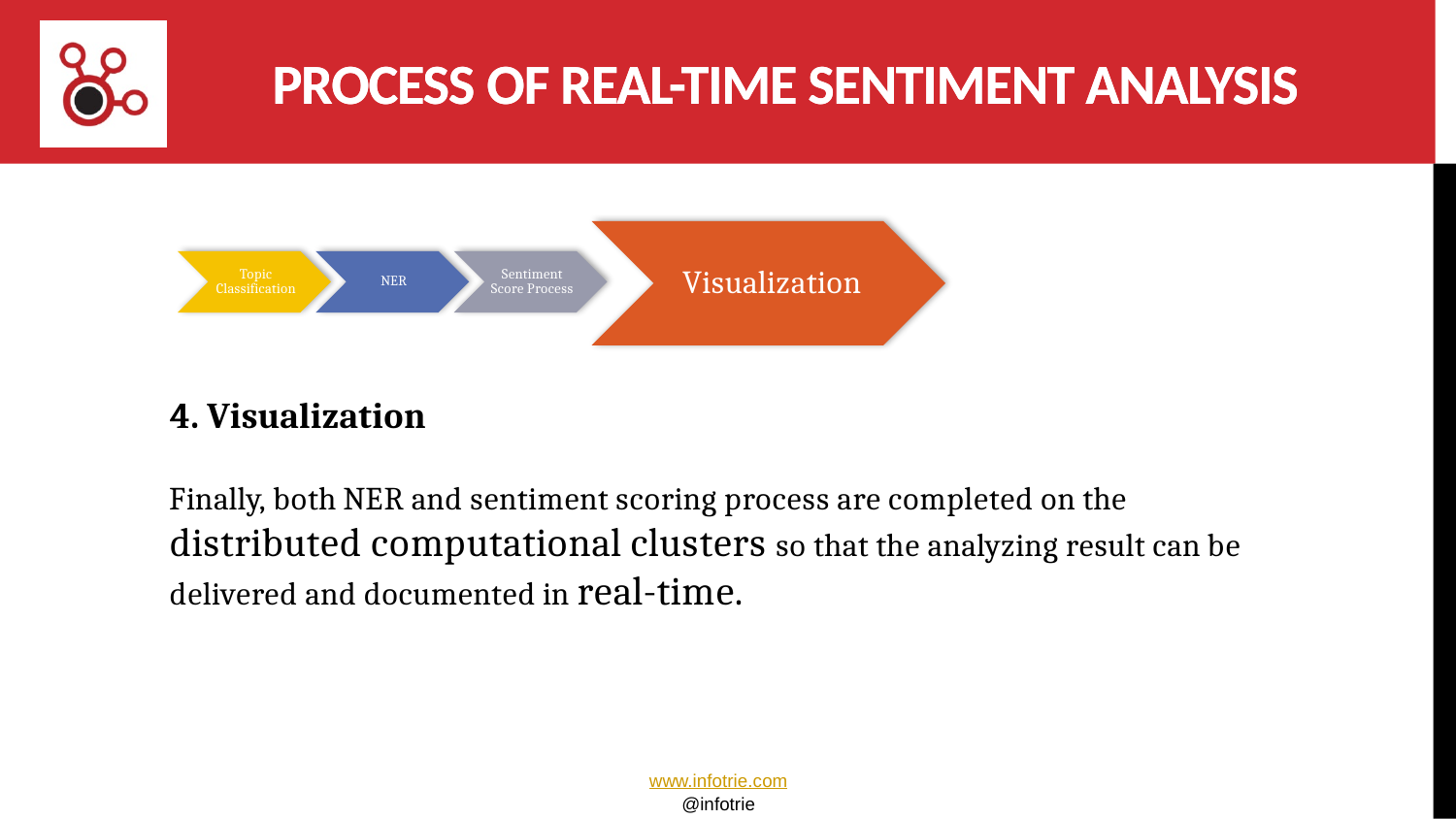

Process of real-time sentiment analysis
Process of real-time sentiment analysis
Topic Classification
NER
Sentiment Score Process
Visualization
4. Visualization
Finally, both NER and sentiment scoring process are completed on the distributed computational clusters so that the analyzing result can be delivered and documented in real-time.